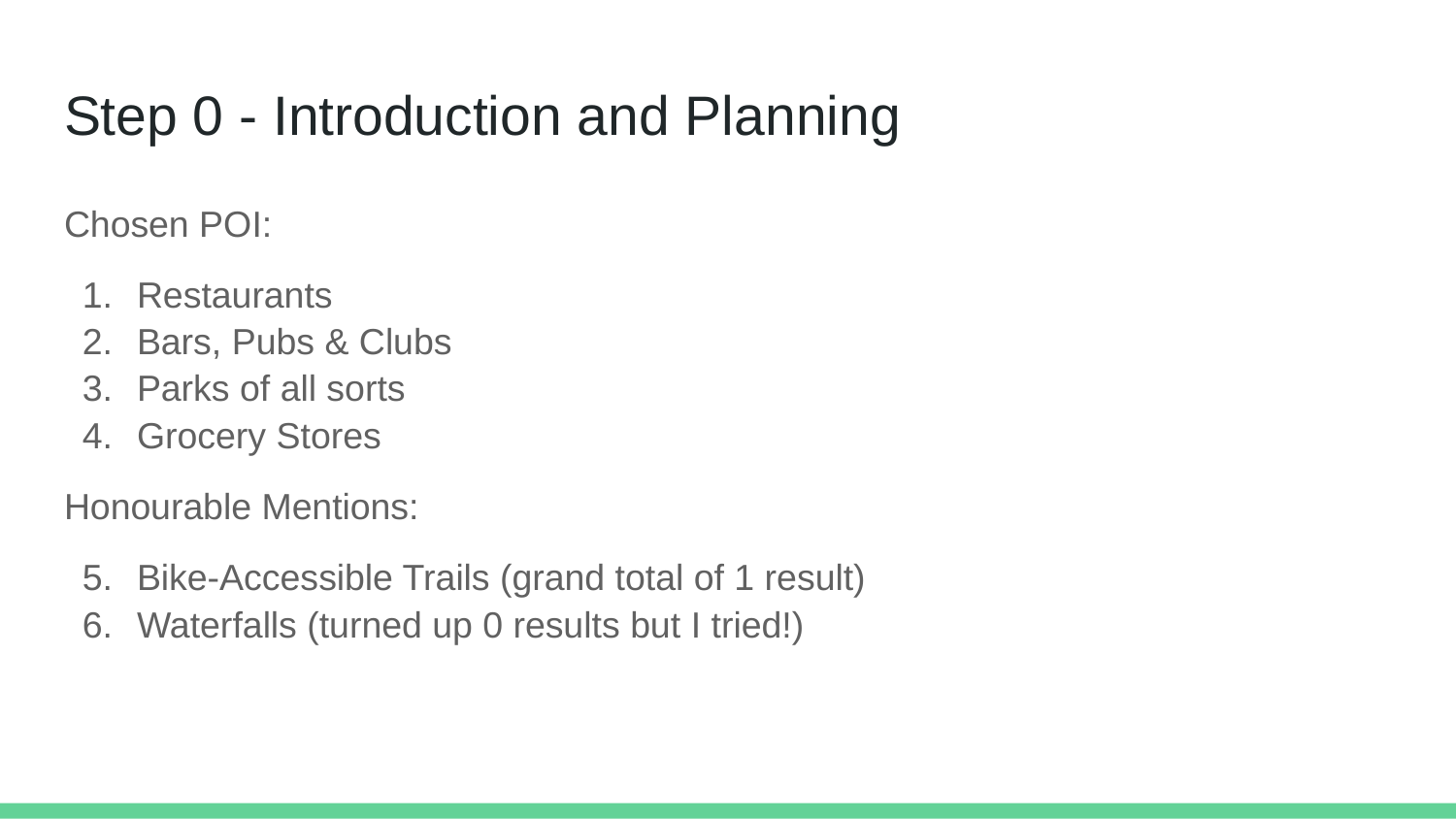

# Step 0 - Introduction and Planning

Chosen POI:
Restaurants
Bars, Pubs & Clubs
Parks of all sorts
Grocery Stores
Honourable Mentions:
Bike-Accessible Trails (grand total of 1 result)
Waterfalls (turned up 0 results but I tried!)